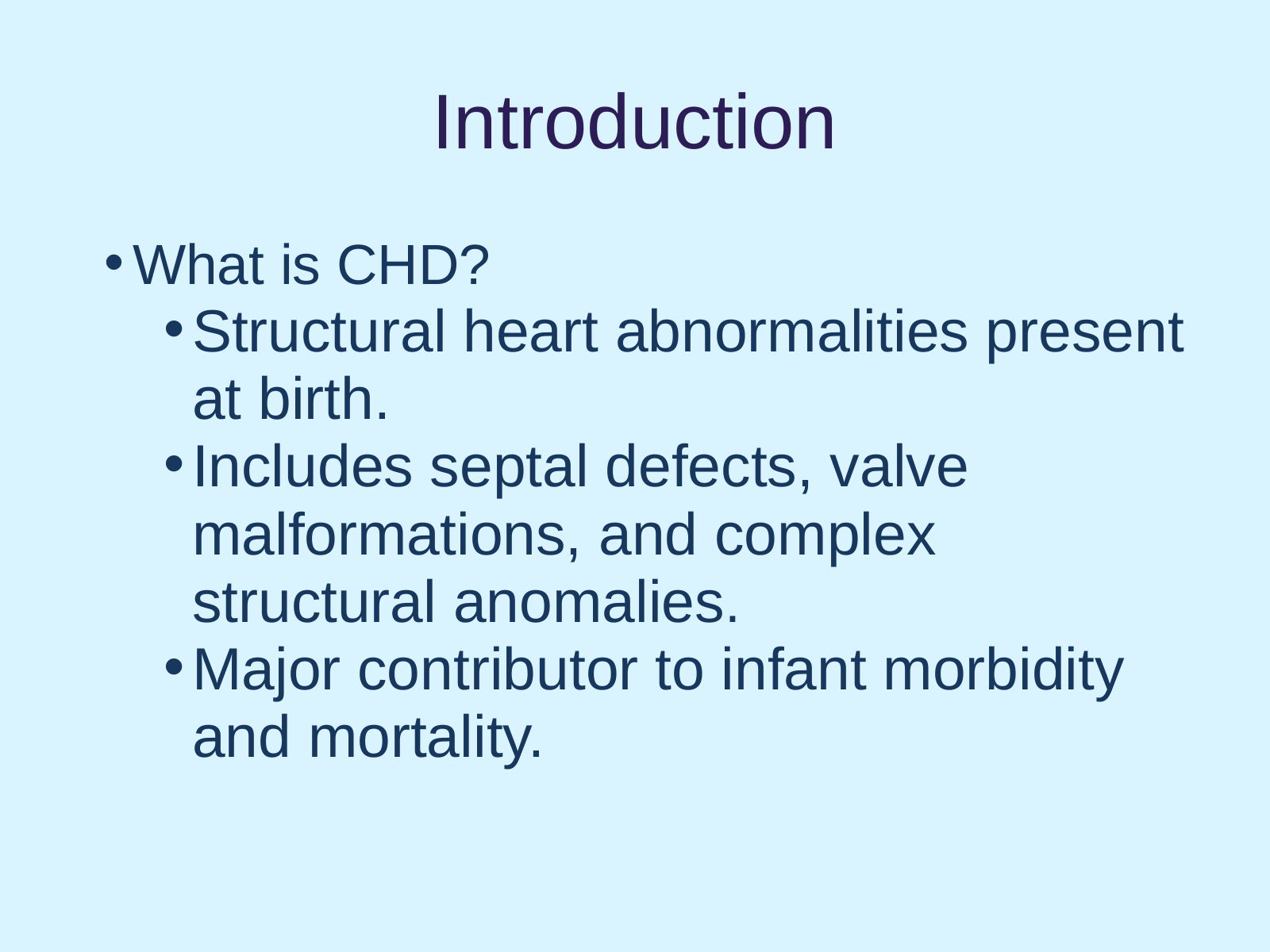

Introduction
What is CHD?
Structural heart abnormalities present at birth.
Includes septal defects, valve malformations, and complex structural anomalies.
Major contributor to infant morbidity and mortality.